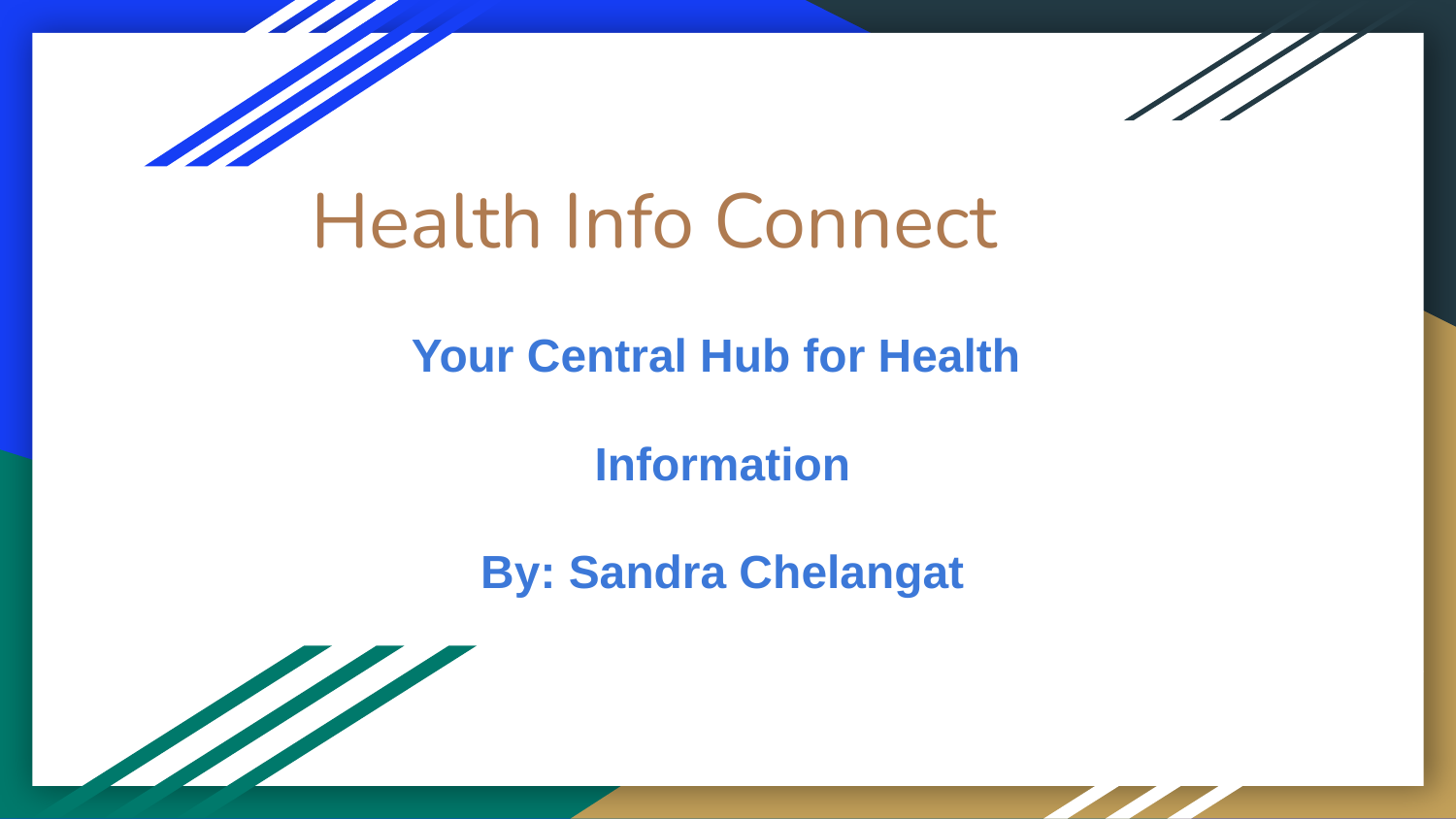

# Health Info Connect

Your Central Hub for Health
Information
By: Sandra Chelangat